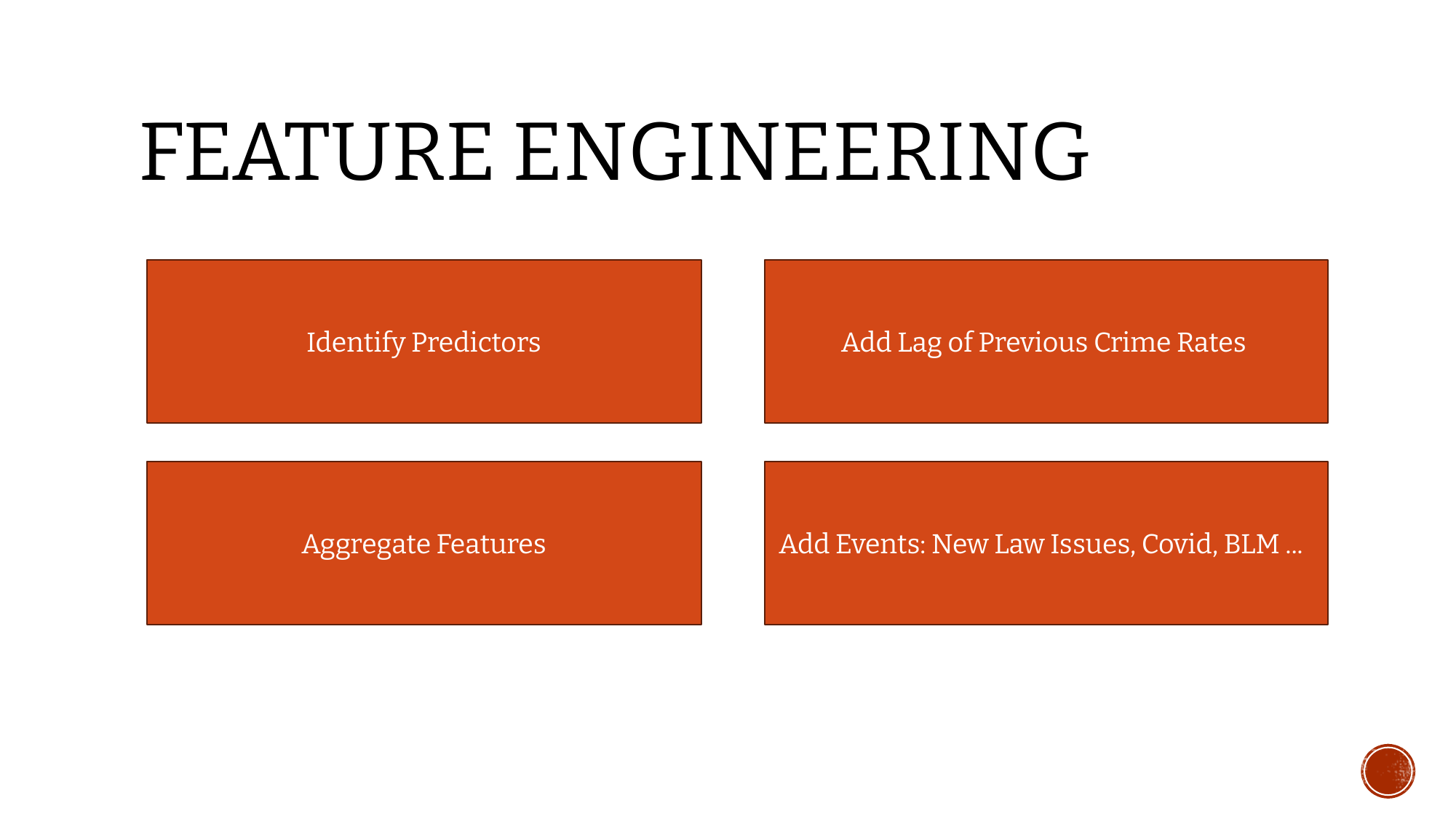

# Feature Engineering
Identify Predictors
Add Lag of Previous Crime Rates
Aggregate Features
Add Events: New Law Issues, Covid, BLM ...